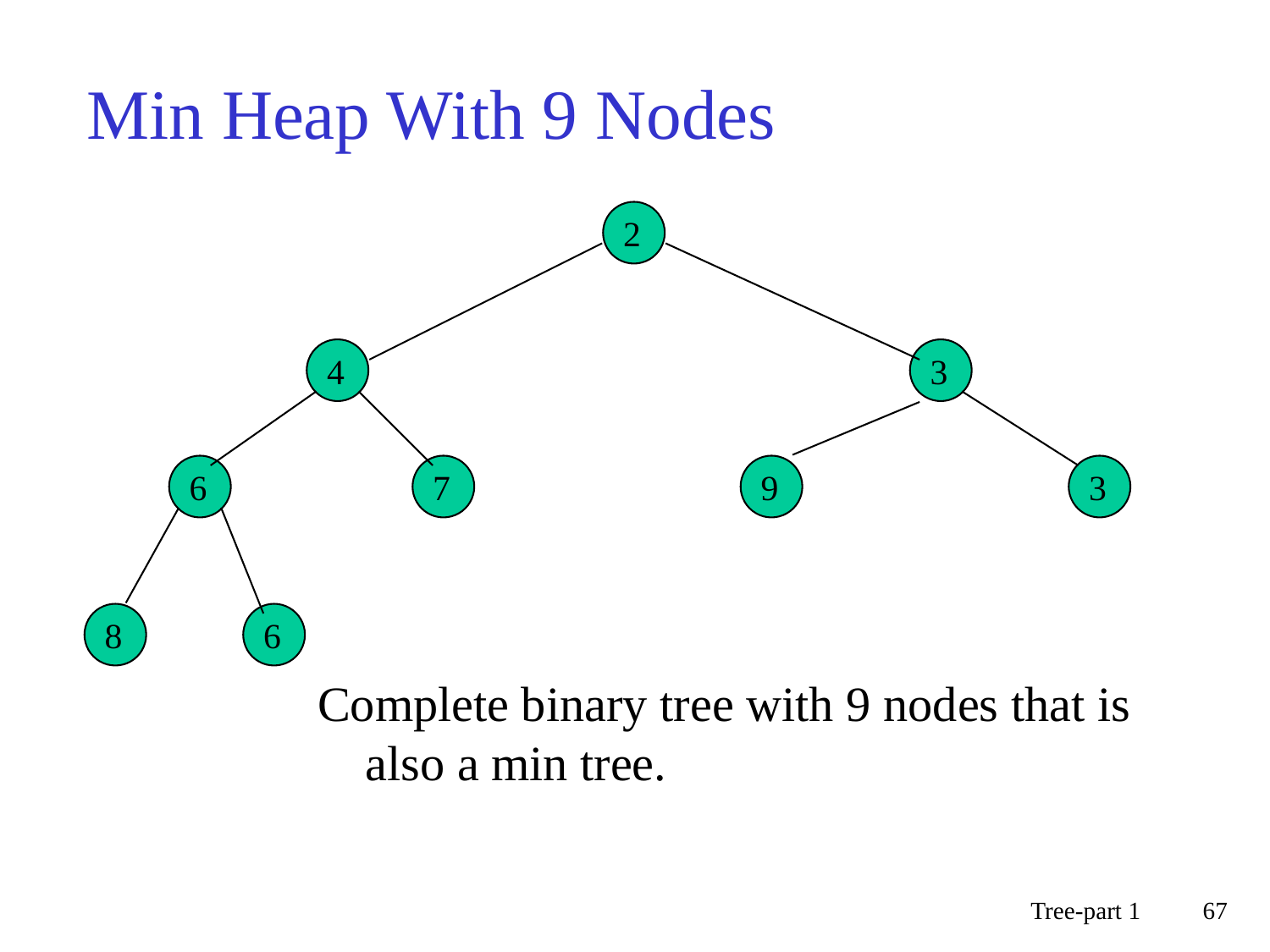

# Min Heap With 9 Nodes

2

4
3

6
7
9
3

8
6
Complete binary tree with 9 nodes that is also a min tree.
Tree-part 1
67